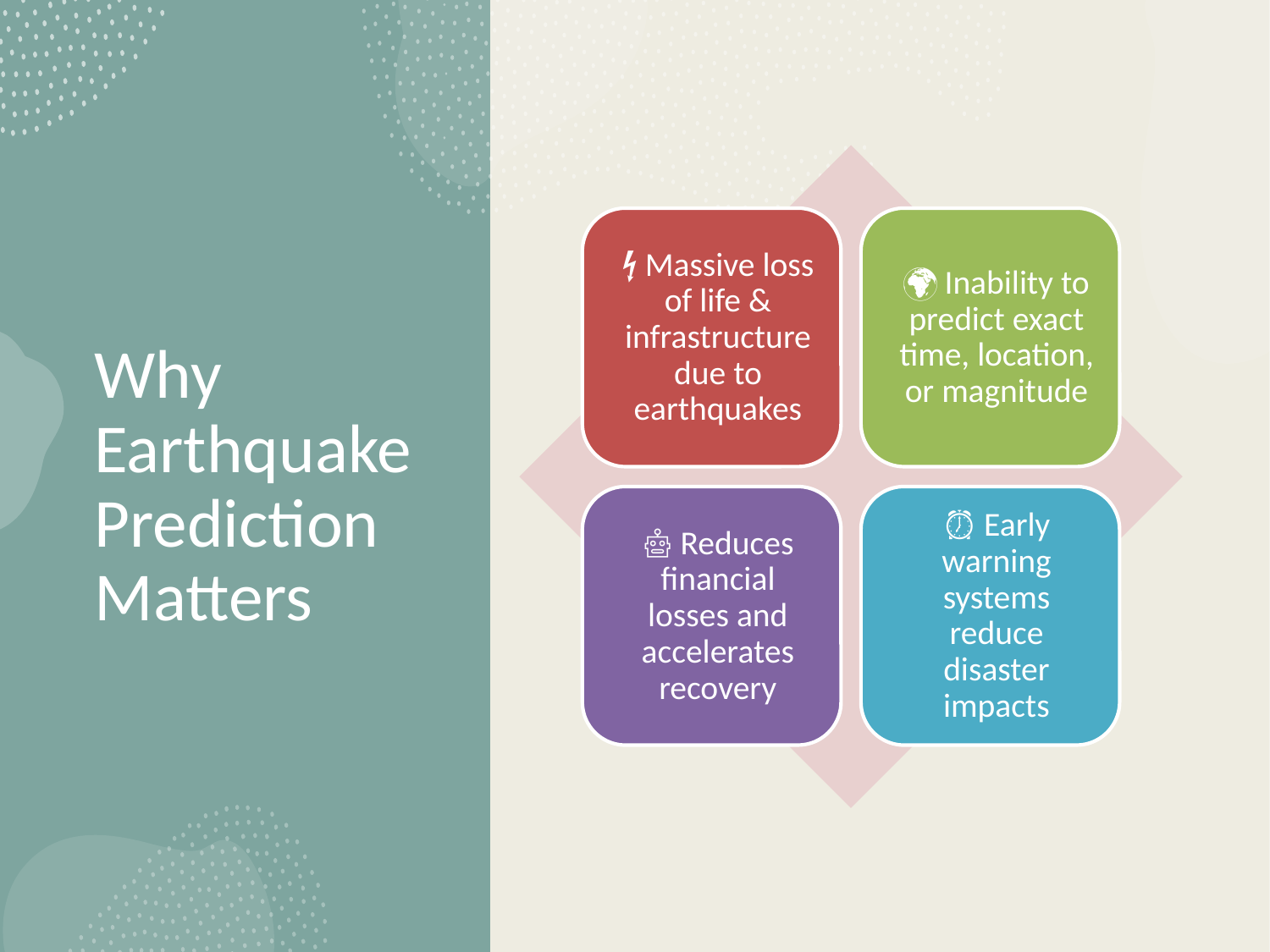

⚡ Massive loss of life & infrastructure due to earthquakes
🌍 Inability to predict exact time, location, or magnitude
🤖 Reduces financial losses and accelerates recovery
⏰ Early warning systems reduce disaster impacts
# Why Earthquake Prediction Matters